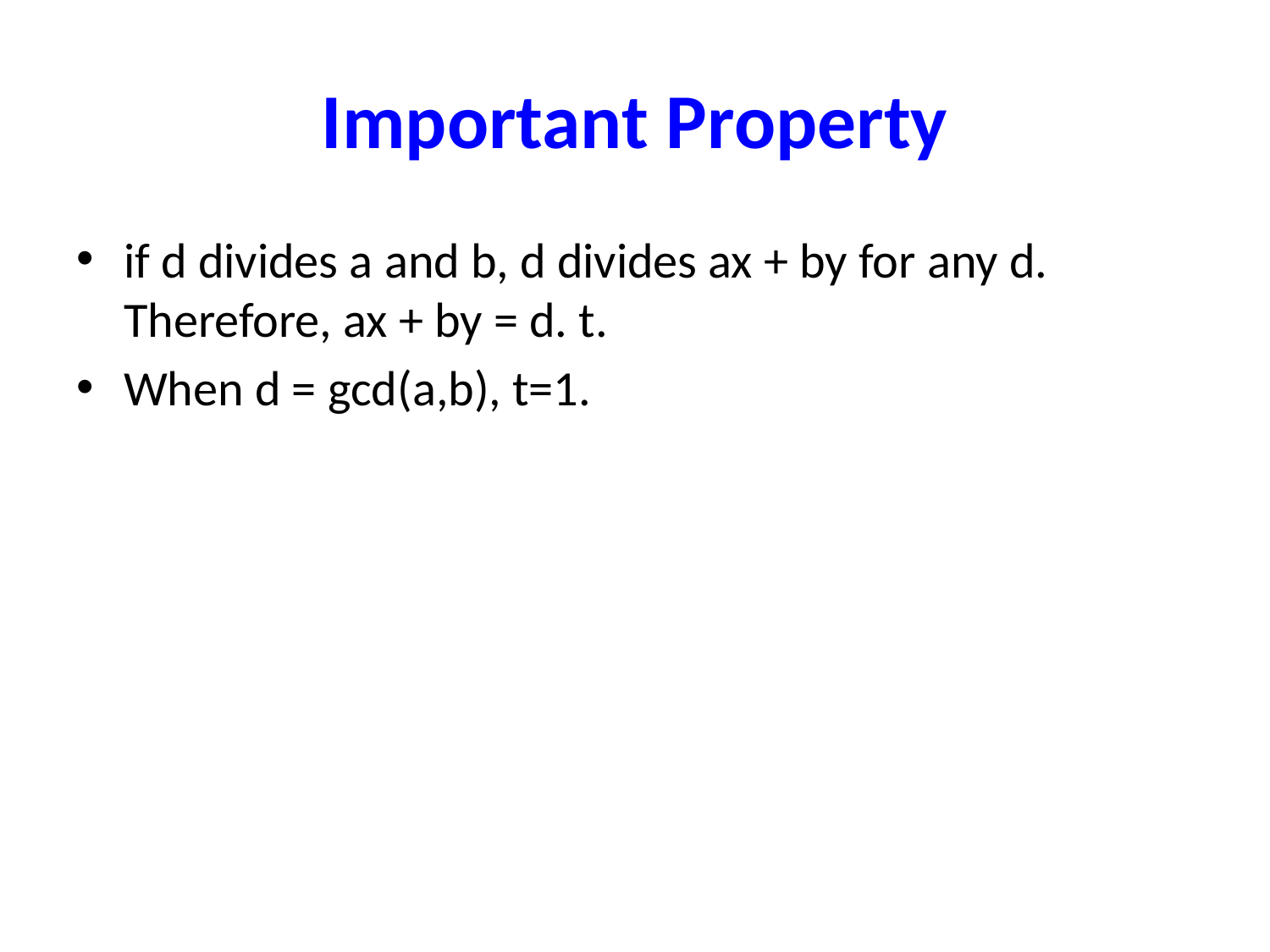

# Important Property
if d divides a and b, d divides ax + by for any d. Therefore, ax + by = d. t.
When d = gcd(a,b), t=1.